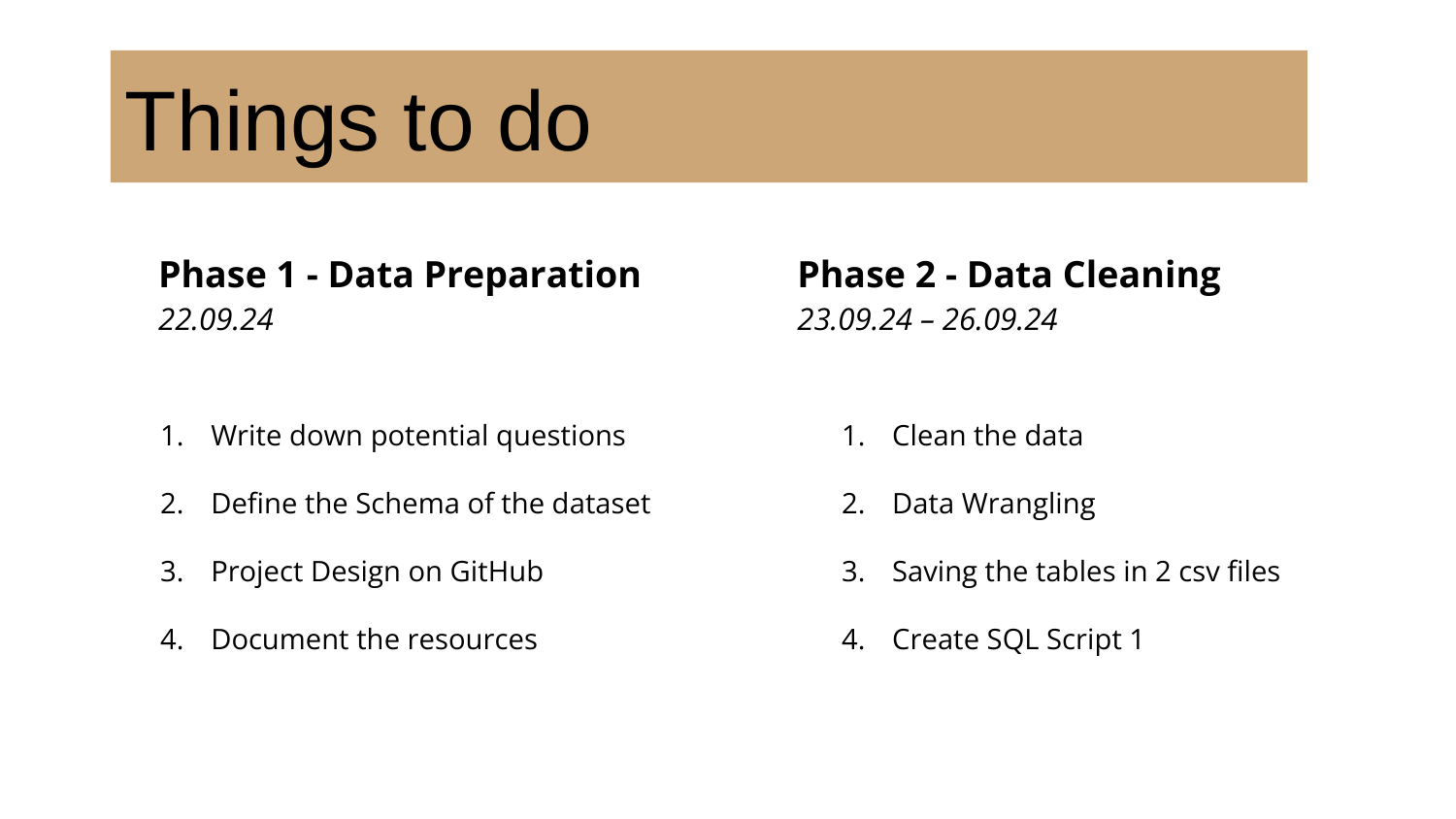

# Things to do
Phase 1 - Data Preparation
22.09.24
Phase 2 - Data Cleaning
23.09.24 – 26.09.24
Write down potential questions
Define the Schema of the dataset
Project Design on GitHub
Document the resources
Clean the data
Data Wrangling
Saving the tables in 2 csv files
Create SQL Script 1